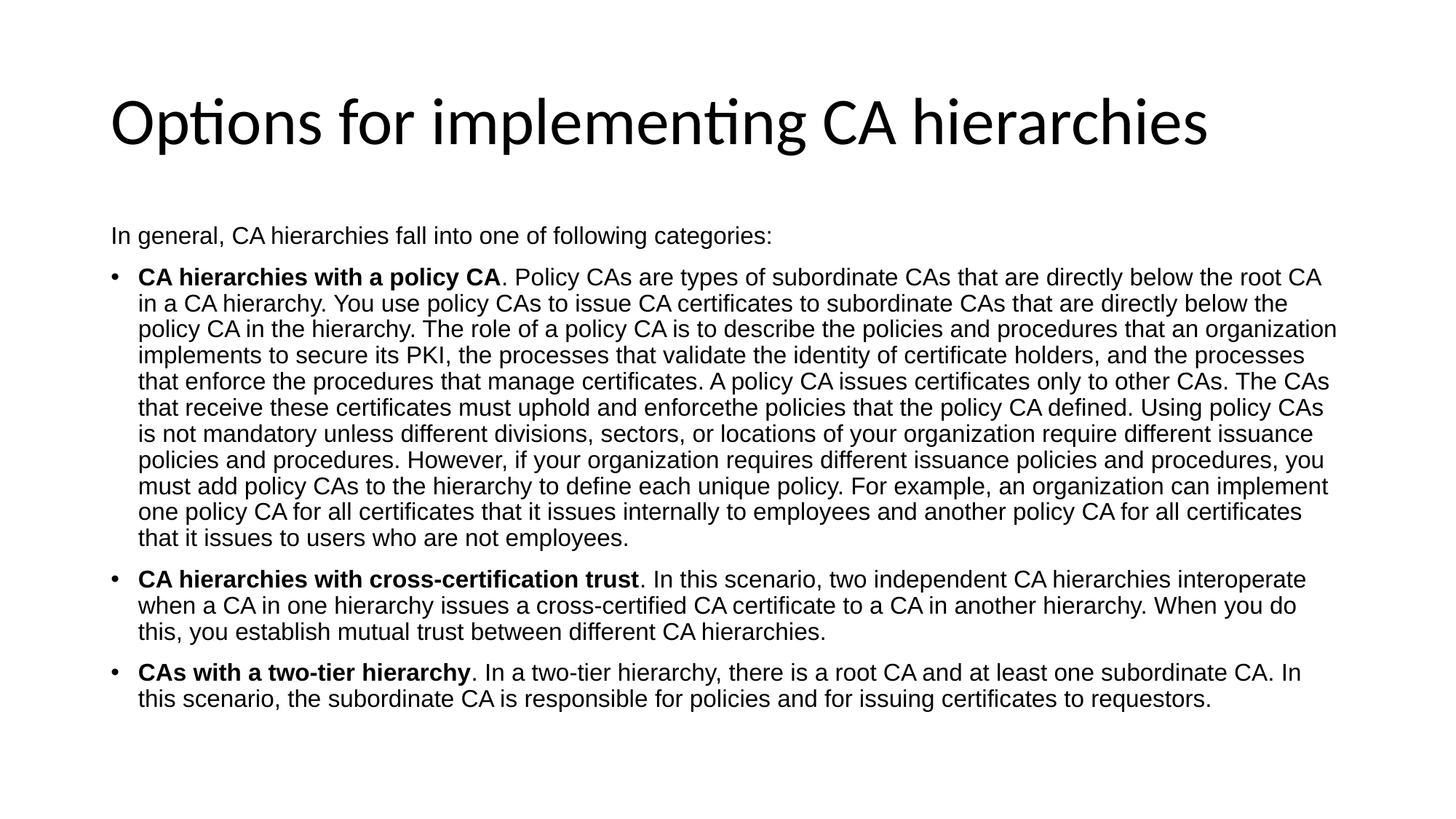

# Options for implementing CA hierarchies
In general, CA hierarchies fall into one of following categories:
CA hierarchies with a policy CA. Policy CAs are types of subordinate CAs that are directly below the root CA in a CA hierarchy. You use policy CAs to issue CA certificates to subordinate CAs that are directly below the policy CA in the hierarchy. The role of a policy CA is to describe the policies and procedures that an organization implements to secure its PKI, the processes that validate the identity of certificate holders, and the processes that enforce the procedures that manage certificates. A policy CA issues certificates only to other CAs. The CAs that receive these certificates must uphold and enforcethe policies that the policy CA defined. Using policy CAs is not mandatory unless different divisions, sectors, or locations of your organization require different issuance policies and procedures. However, if your organization requires different issuance policies and procedures, you must add policy CAs to the hierarchy to define each unique policy. For example, an organization can implement one policy CA for all certificates that it issues internally to employees and another policy CA for all certificates that it issues to users who are not employees.
CA hierarchies with cross-certification trust. In this scenario, two independent CA hierarchies interoperate when a CA in one hierarchy issues a cross-certified CA certificate to a CA in another hierarchy. When you do this, you establish mutual trust between different CA hierarchies.
CAs with a two-tier hierarchy. In a two-tier hierarchy, there is a root CA and at least one subordinate CA. In this scenario, the subordinate CA is responsible for policies and for issuing certificates to requestors.